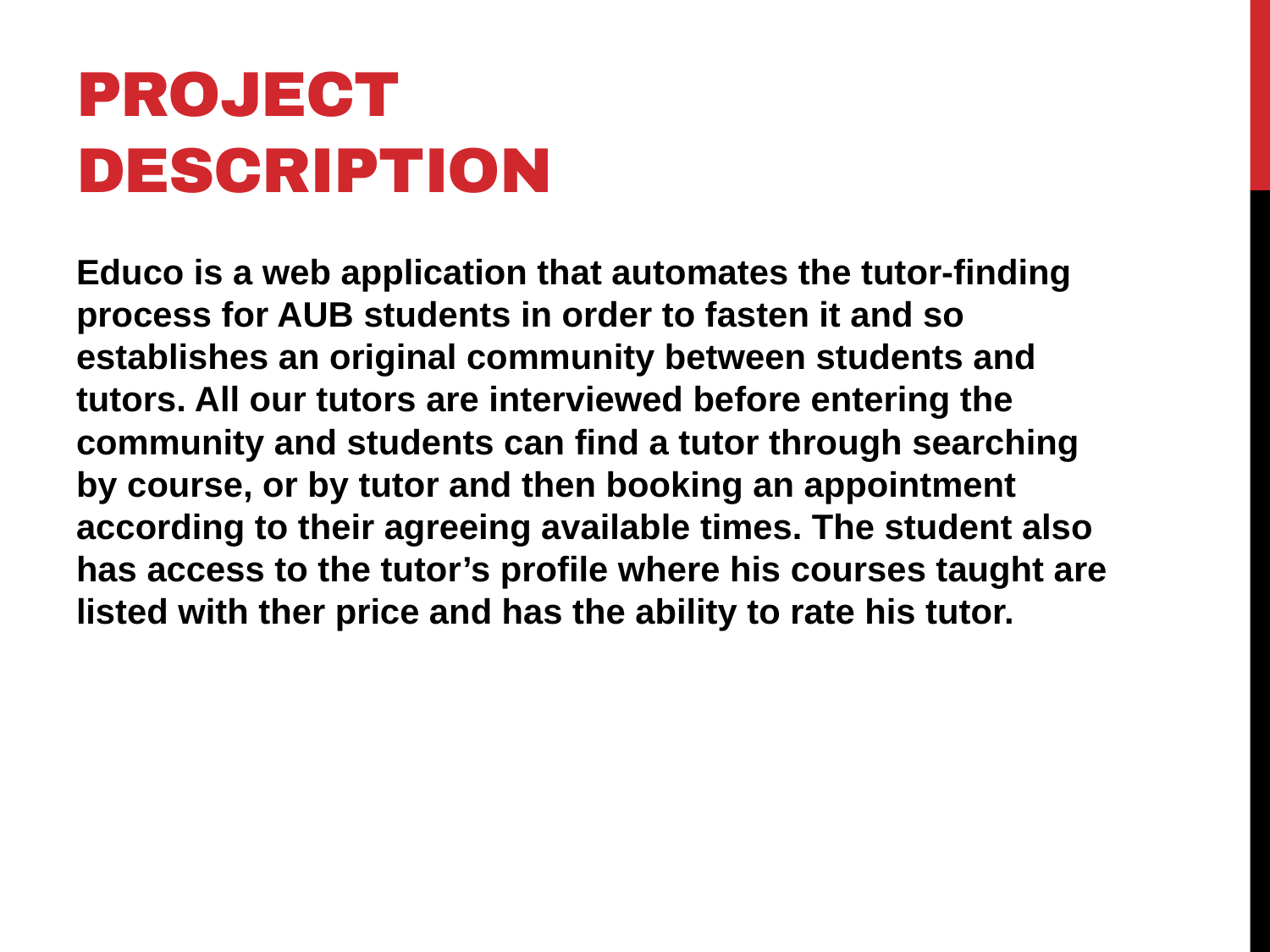

# Project Description
Educo is a web application that automates the tutor-finding process for AUB students in order to fasten it and so establishes an original community between students and tutors. All our tutors are interviewed before entering the community and students can find a tutor through searching by course, or by tutor and then booking an appointment according to their agreeing available times. The student also has access to the tutor’s profile where his courses taught are listed with ther price and has the ability to rate his tutor.